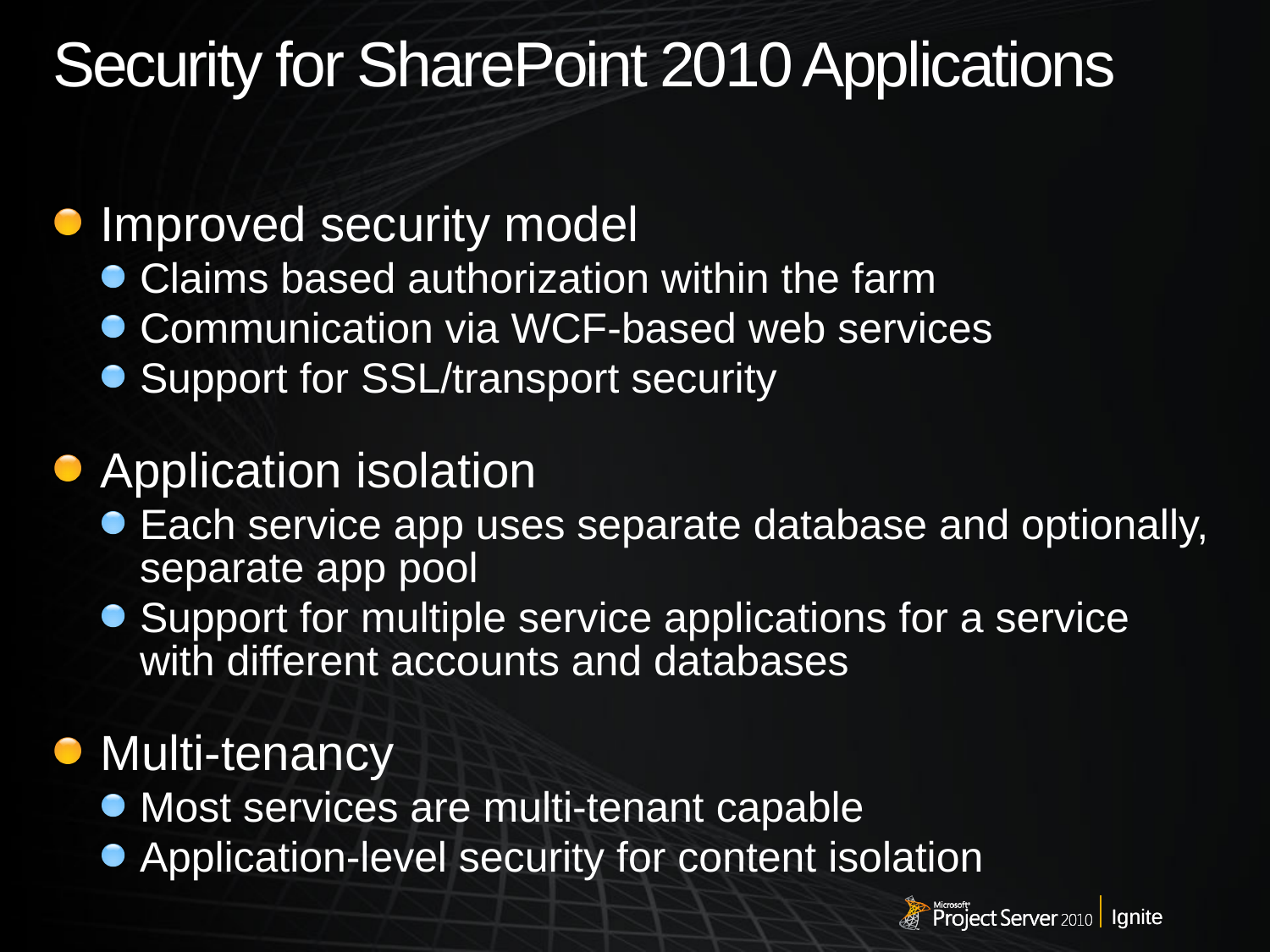

# Security for SharePoint 2010 Applications
Improved security model
Claims based authorization within the farm
Communication via WCF-based web services
Support for SSL/transport security
Application isolation
Each service app uses separate database and optionally, separate app pool
Support for multiple service applications for a service with different accounts and databases
Multi-tenancy
Most services are multi-tenant capable
Application-level security for content isolation